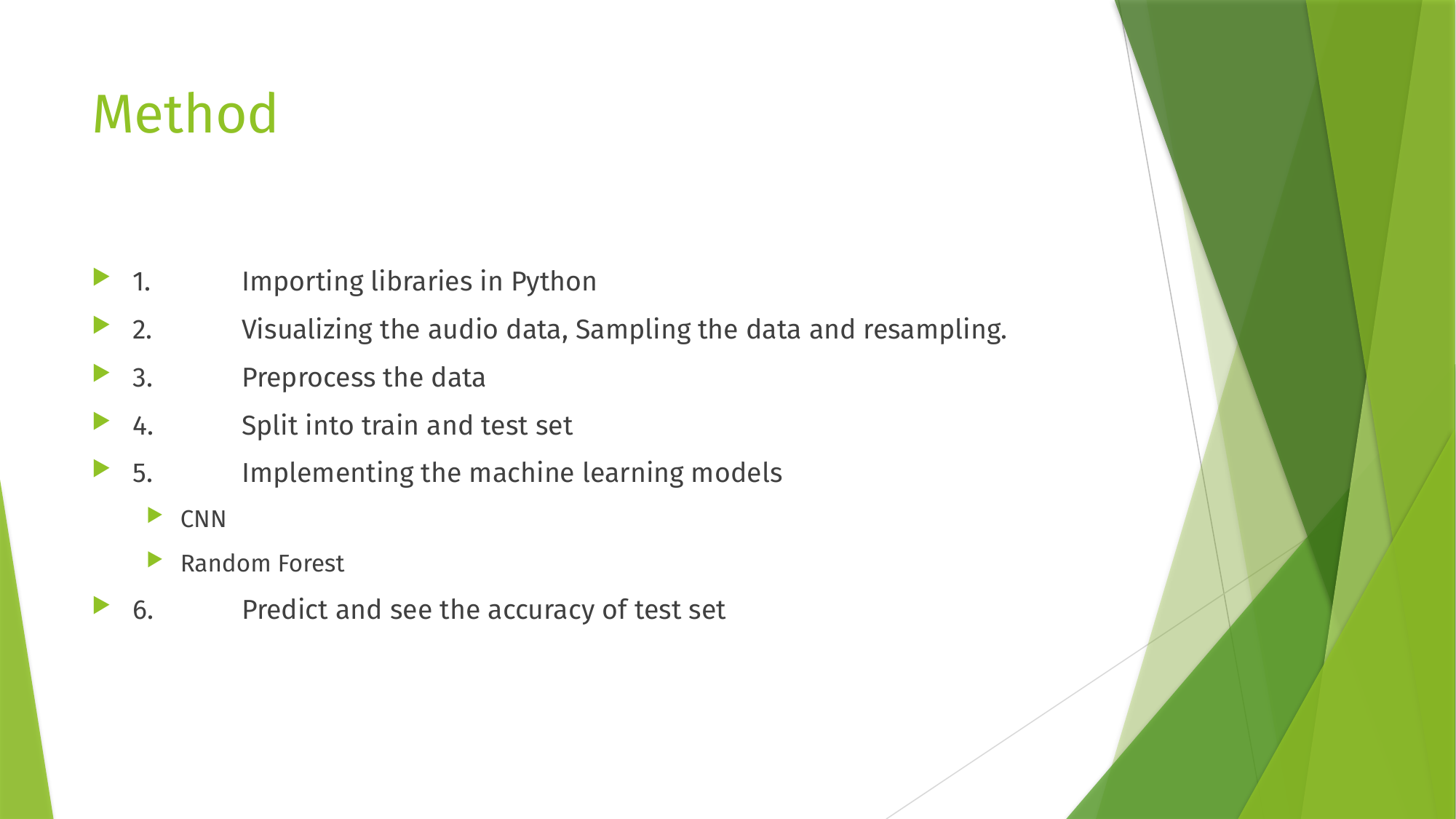

# Method
1.	Importing libraries in Python
2.	Visualizing the audio data, Sampling the data and resampling.
3.	Preprocess the data
4.	Split into train and test set
5.	Implementing the machine learning models
CNN
Random Forest
6.	Predict and see the accuracy of test set